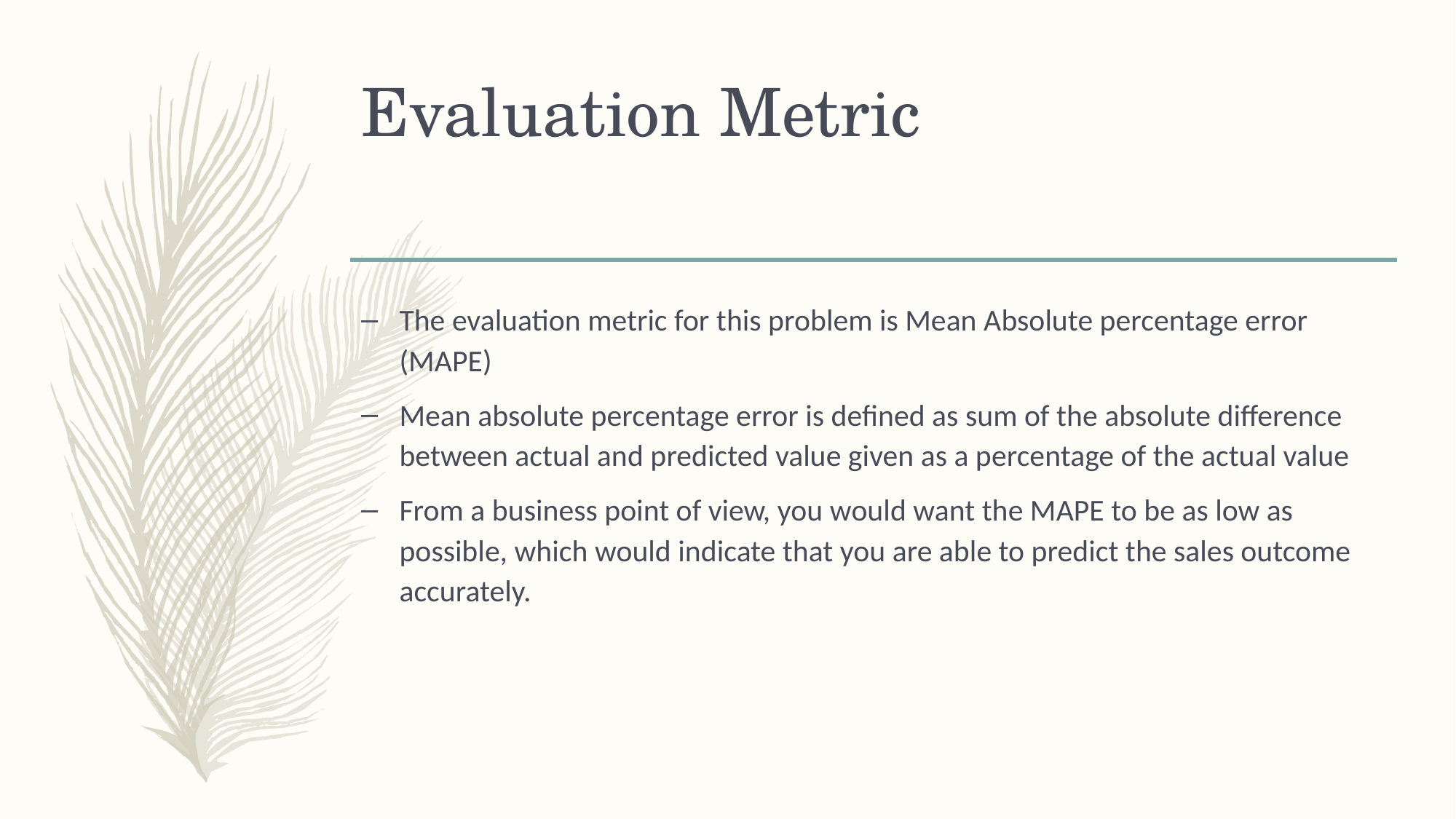

# Evaluation Metric
The evaluation metric for this problem is Mean Absolute percentage error (MAPE)
Mean absolute percentage error is defined as sum of the absolute difference between actual and predicted value given as a percentage of the actual value
From a business point of view, you would want the MAPE to be as low as possible, which would indicate that you are able to predict the sales outcome accurately.